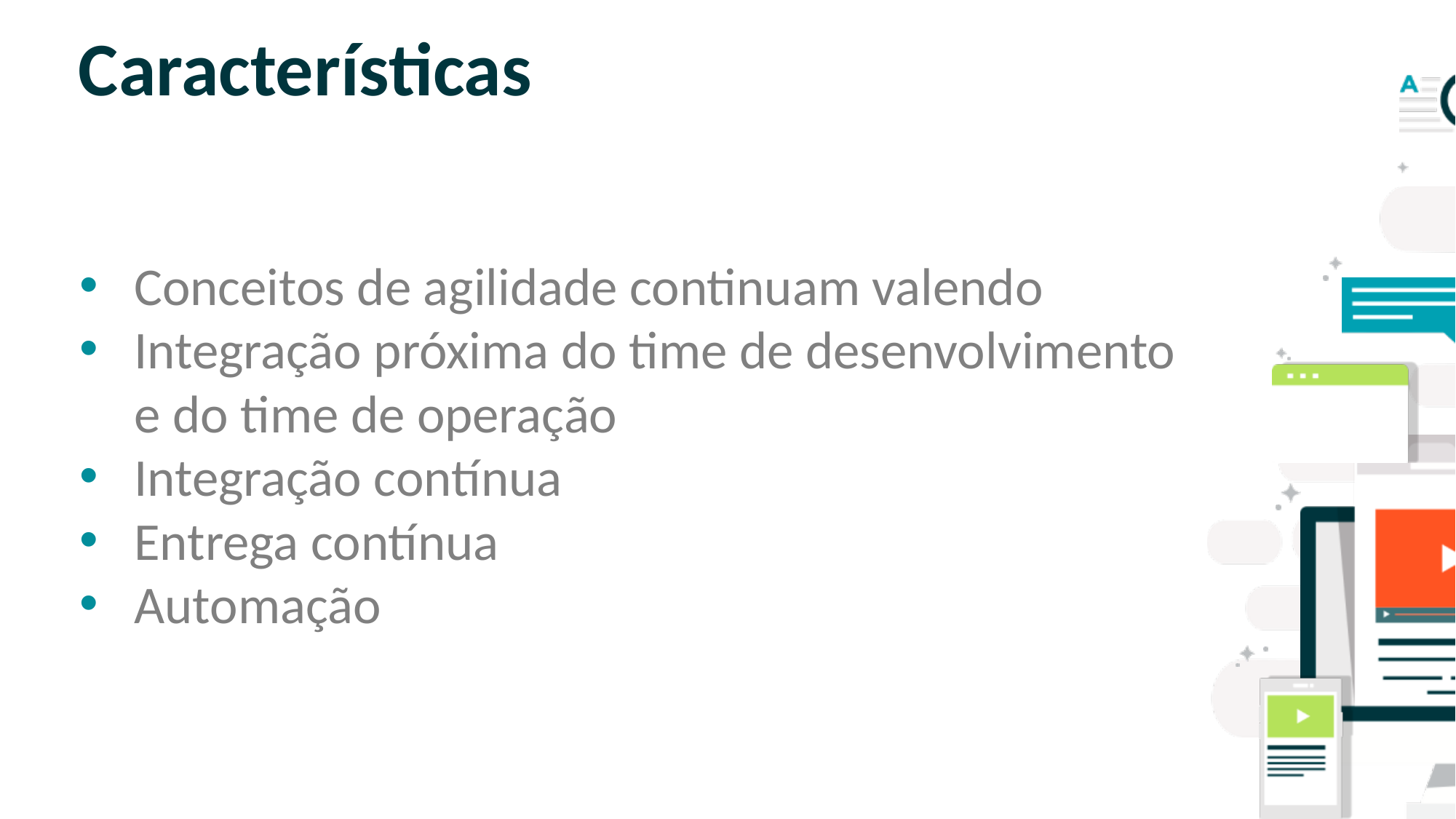

# Características
Conceitos de agilidade continuam valendo
Integração próxima do time de desenvolvimento e do time de operação
Integração contínua
Entrega contínua
Automação
SLIDE PARA TEXTO CORRIDO
OBS: NÃO É ACONSELHÁVEL COLOCAR
MUITO TEXTO NOS SLIDES